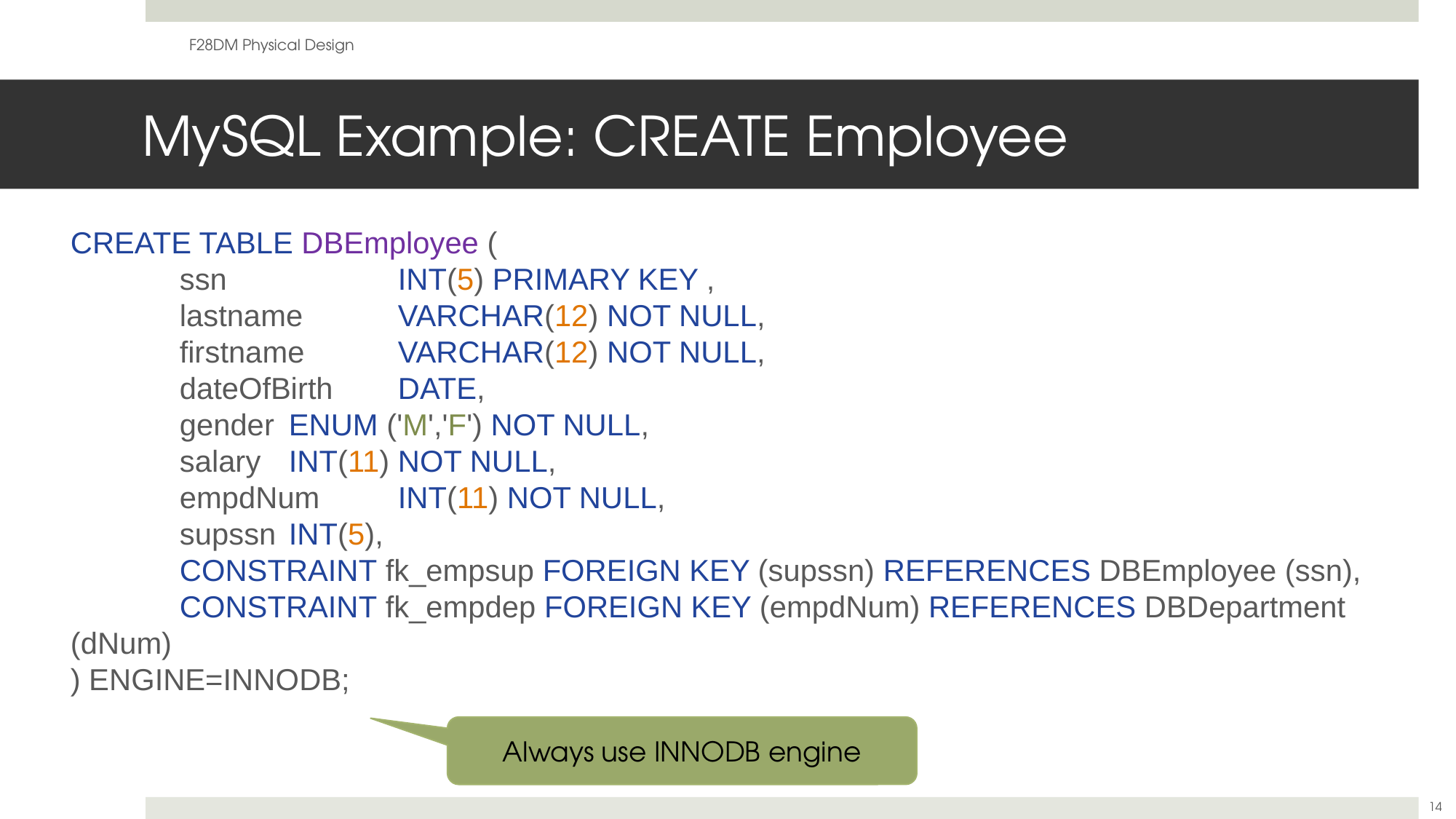

F28DM Physical Design

# MySQL Example: CREATE Employee
CREATE TABLE DBEmployee (
	ssn		INT(5) PRIMARY KEY ,
	lastname	VARCHAR(12) NOT NULL,
	firstname	VARCHAR(12) NOT NULL,
	dateOfBirth	DATE,
	gender 	ENUM ('M','F') NOT NULL,
	salary 	INT(11) NOT NULL,
	empdNum 	INT(11) NOT NULL,
	supssn 	INT(5),
	CONSTRAINT fk_empsup FOREIGN KEY (supssn) REFERENCES DBEmployee (ssn),
	CONSTRAINT fk_empdep FOREIGN KEY (empdNum) REFERENCES DBDepartment (dNum)
) ENGINE=INNODB;
Always use INNODB engine
14